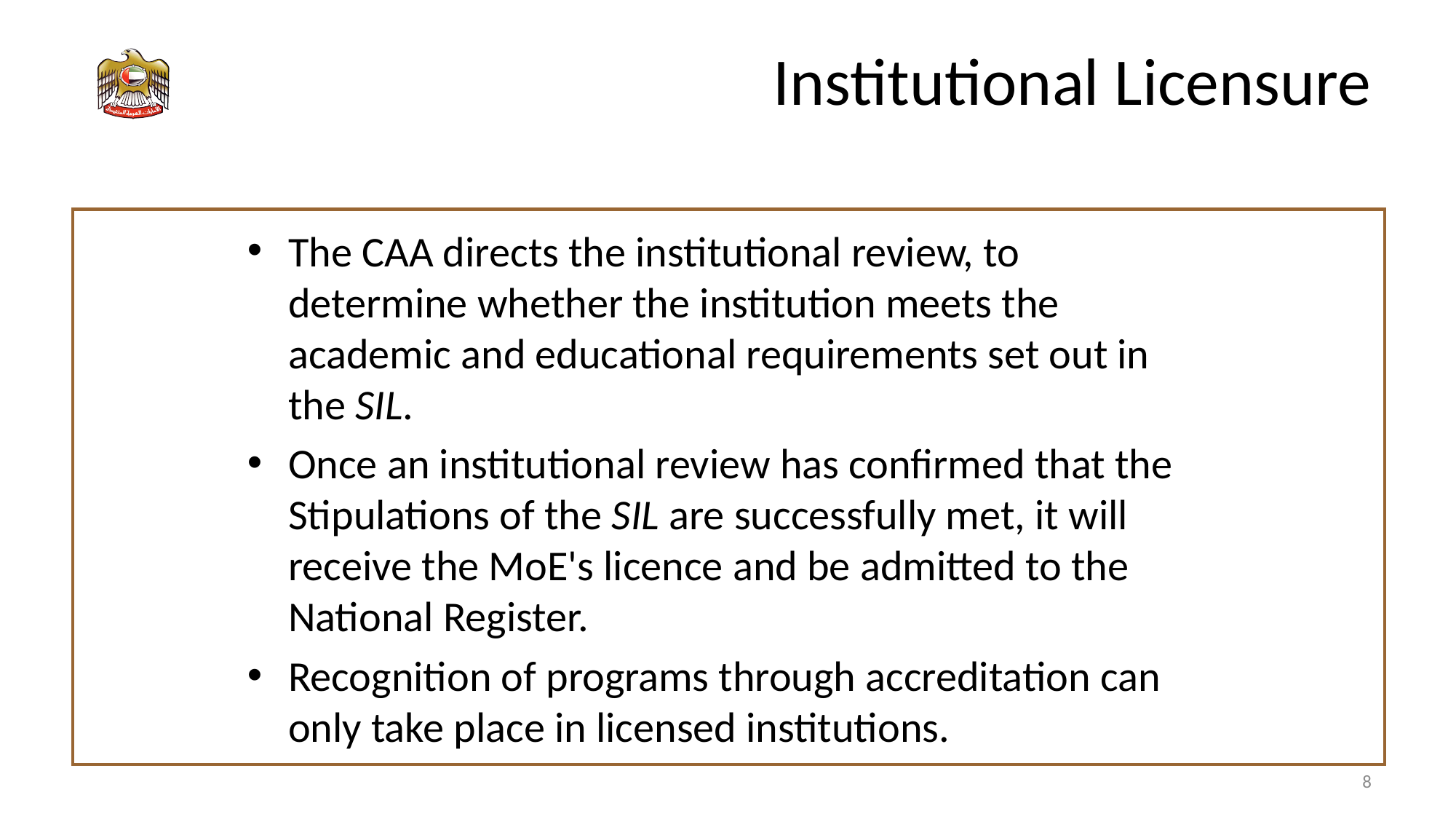

# Institutional Licensure
The CAA directs the institutional review, to determine whether the institution meets the academic and educational requirements set out in the SIL.
Once an institutional review has confirmed that the Stipulations of the SIL are successfully met, it will receive the MoE's licence and be admitted to the National Register.
Recognition of programs through accreditation can only take place in licensed institutions.

8